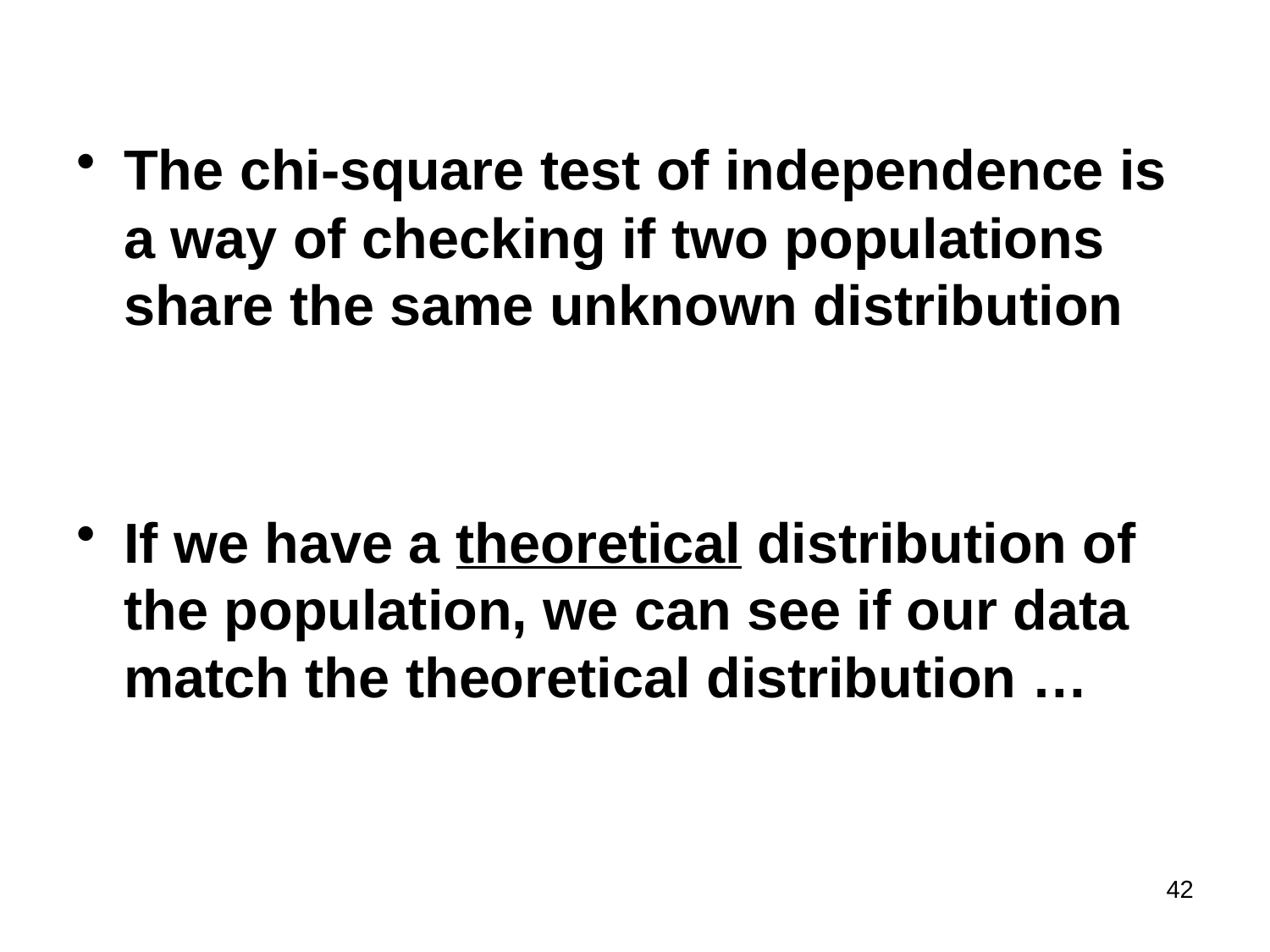

The chi-square test of independence is a way of checking if two populations share the same unknown distribution

If we have a theoretical distribution of the population, we can see if our data match the theoretical distribution …
42
#